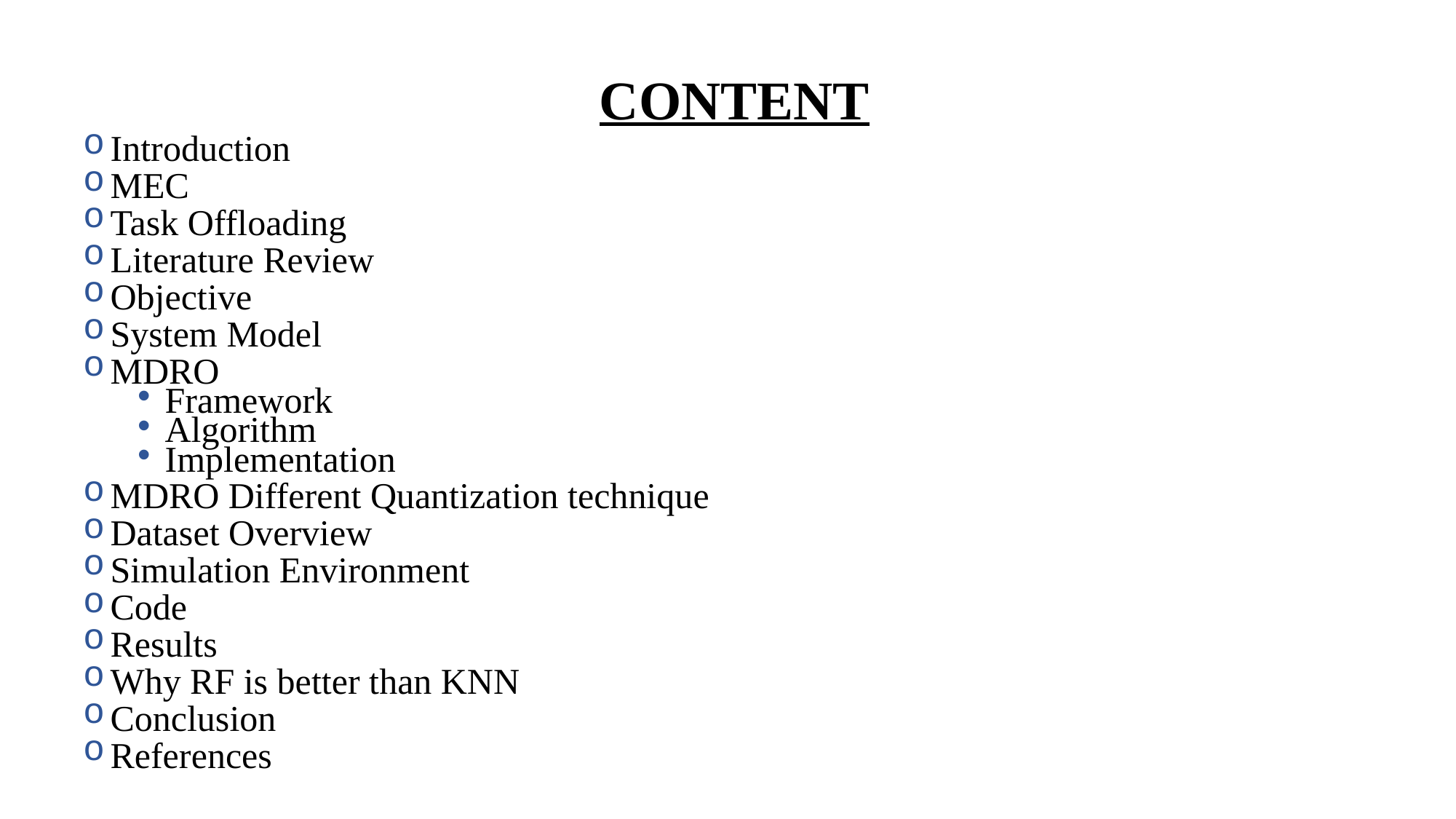

# CONTENT
Introduction
MEC
Task Offloading
Literature Review
Objective
System Model
MDRO
Framework
Algorithm
Implementation
MDRO Different Quantization technique
Dataset Overview
Simulation Environment
Code
Results
Why RF is better than KNN
Conclusion
References